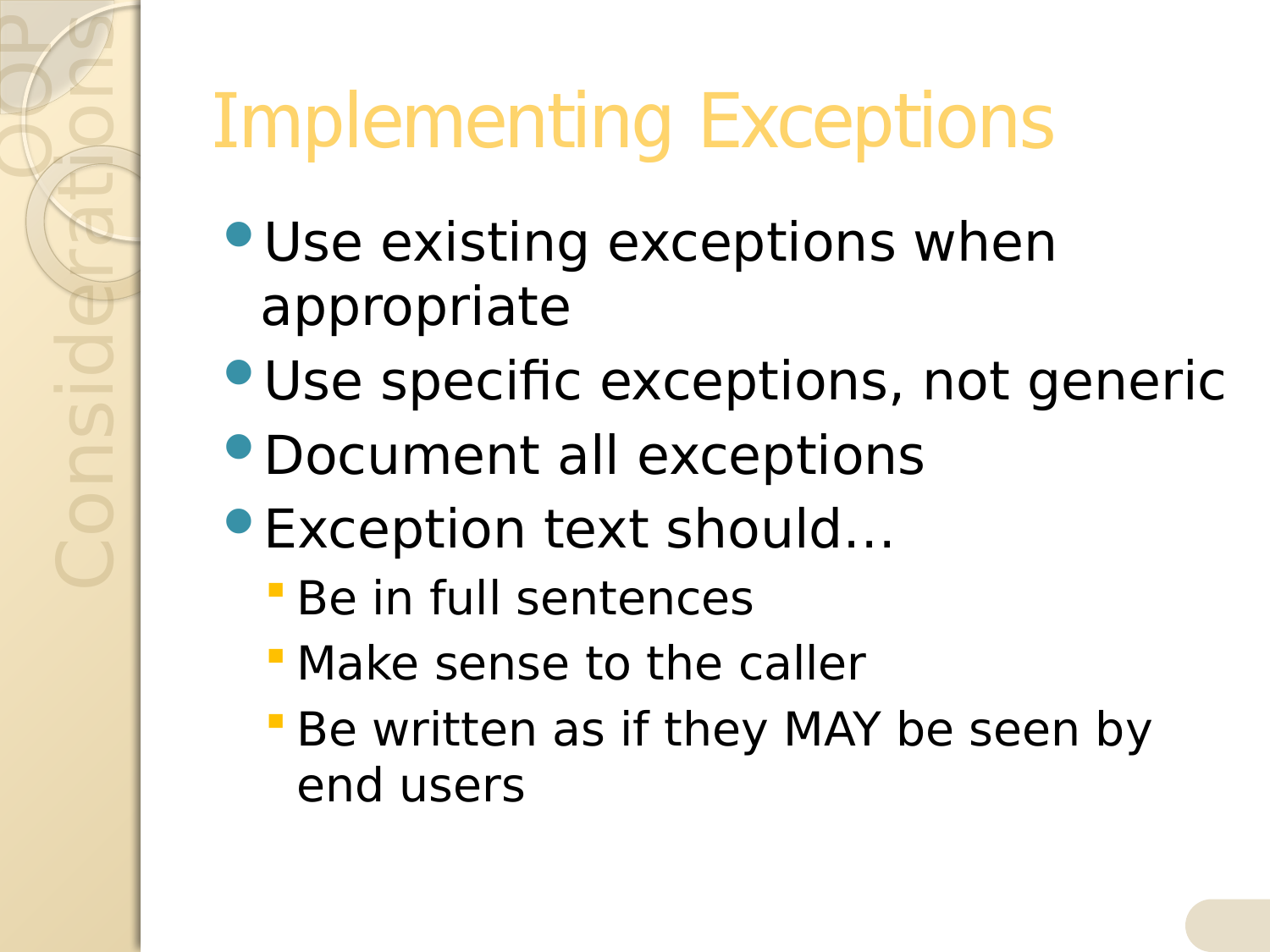

# Implementing Exceptions
Use existing exceptions when appropriate
Use specific exceptions, not generic
Document all exceptions
Exception text should…
Be in full sentences
Make sense to the caller
Be written as if they MAY be seen by end users